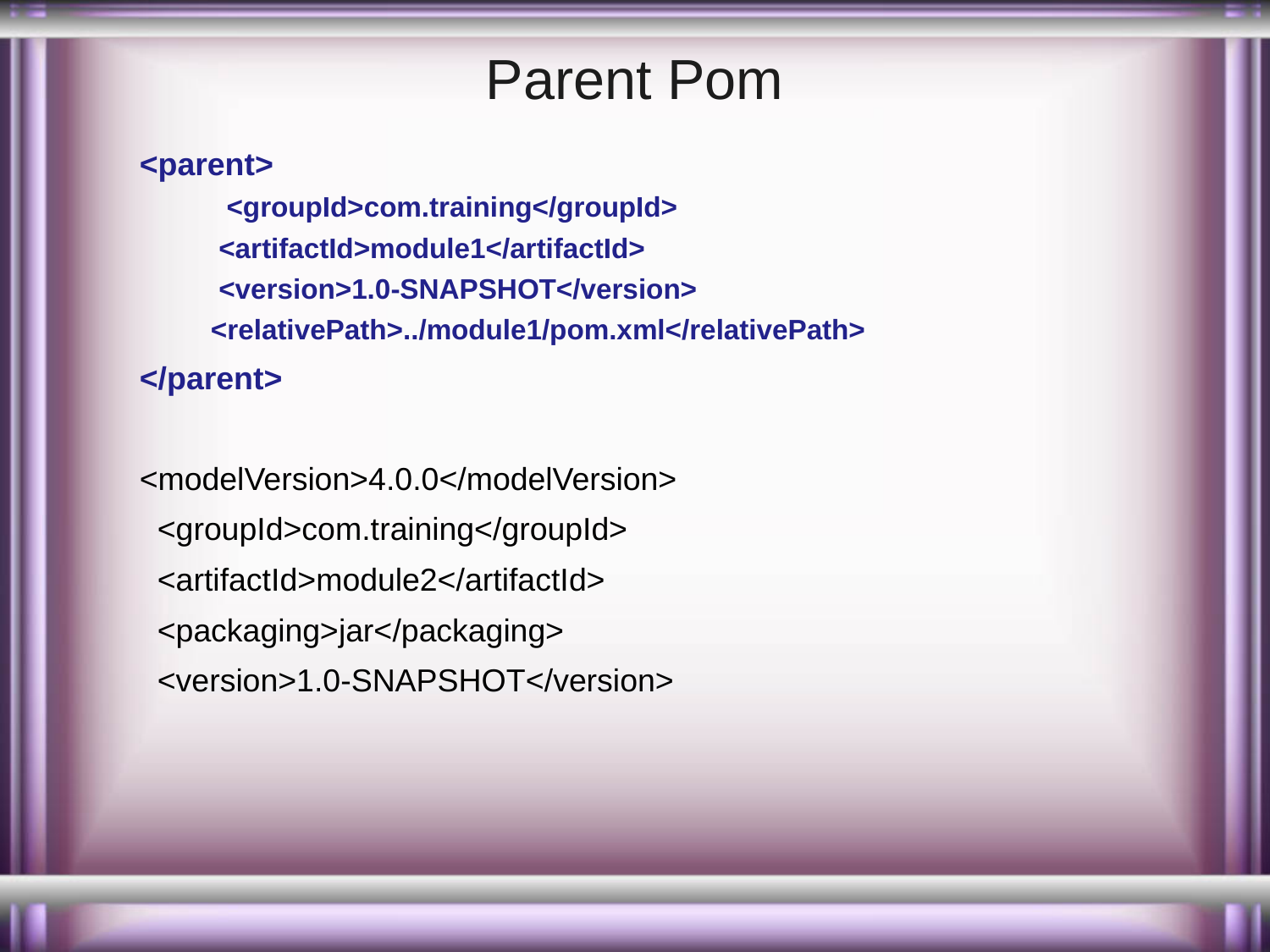

# Parent Pom
<parent>
   <groupId>com.training</groupId>
  <artifactId>module1</artifactId>
  <version>1.0-SNAPSHOT</version>
 <relativePath>../module1/pom.xml</relativePath>
</parent>

<modelVersion>4.0.0</modelVersion>
  <groupId>com.training</groupId>
  <artifactId>module2</artifactId>
  <packaging>jar</packaging>
  <version>1.0-SNAPSHOT</version>